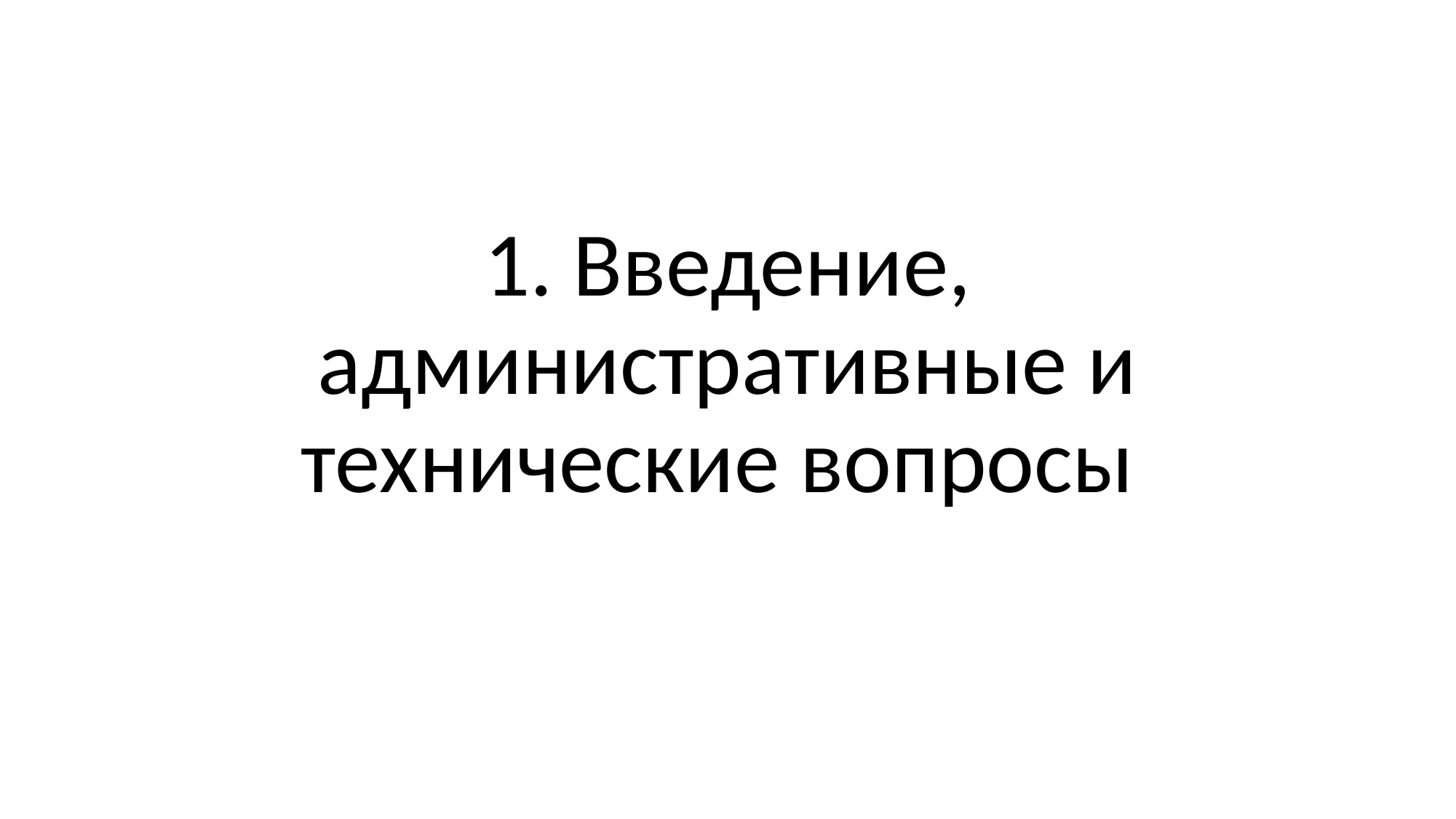

# 1. Введение, административные и технические вопросы